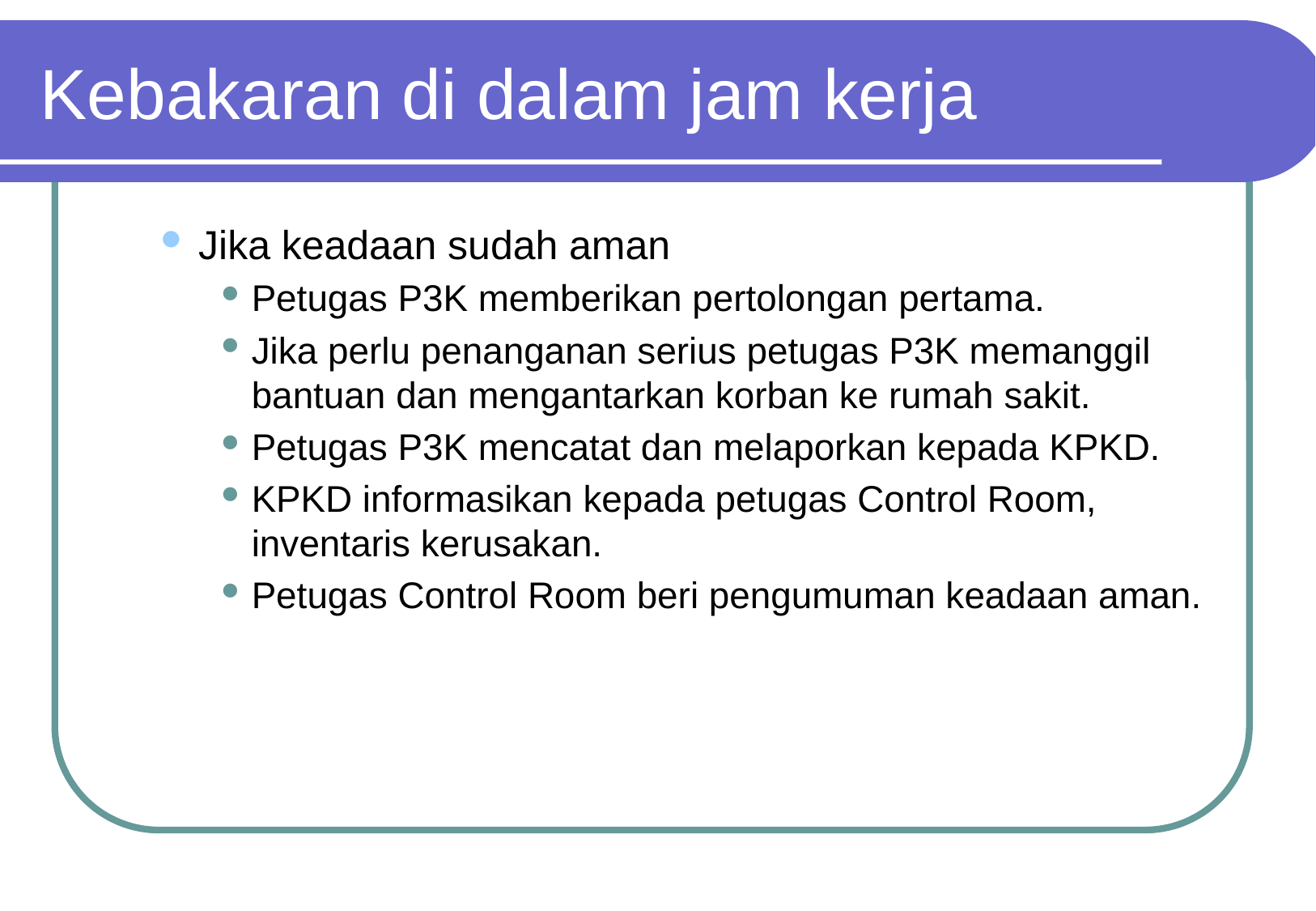

# Kebakaran di dalam jam kerja
Jika keadaan sudah aman
Petugas P3K memberikan pertolongan pertama.
Jika perlu penanganan serius petugas P3K memanggil bantuan dan mengantarkan korban ke rumah sakit.
Petugas P3K mencatat dan melaporkan kepada KPKD.
KPKD informasikan kepada petugas Control Room, inventaris kerusakan.
Petugas Control Room beri pengumuman keadaan aman.